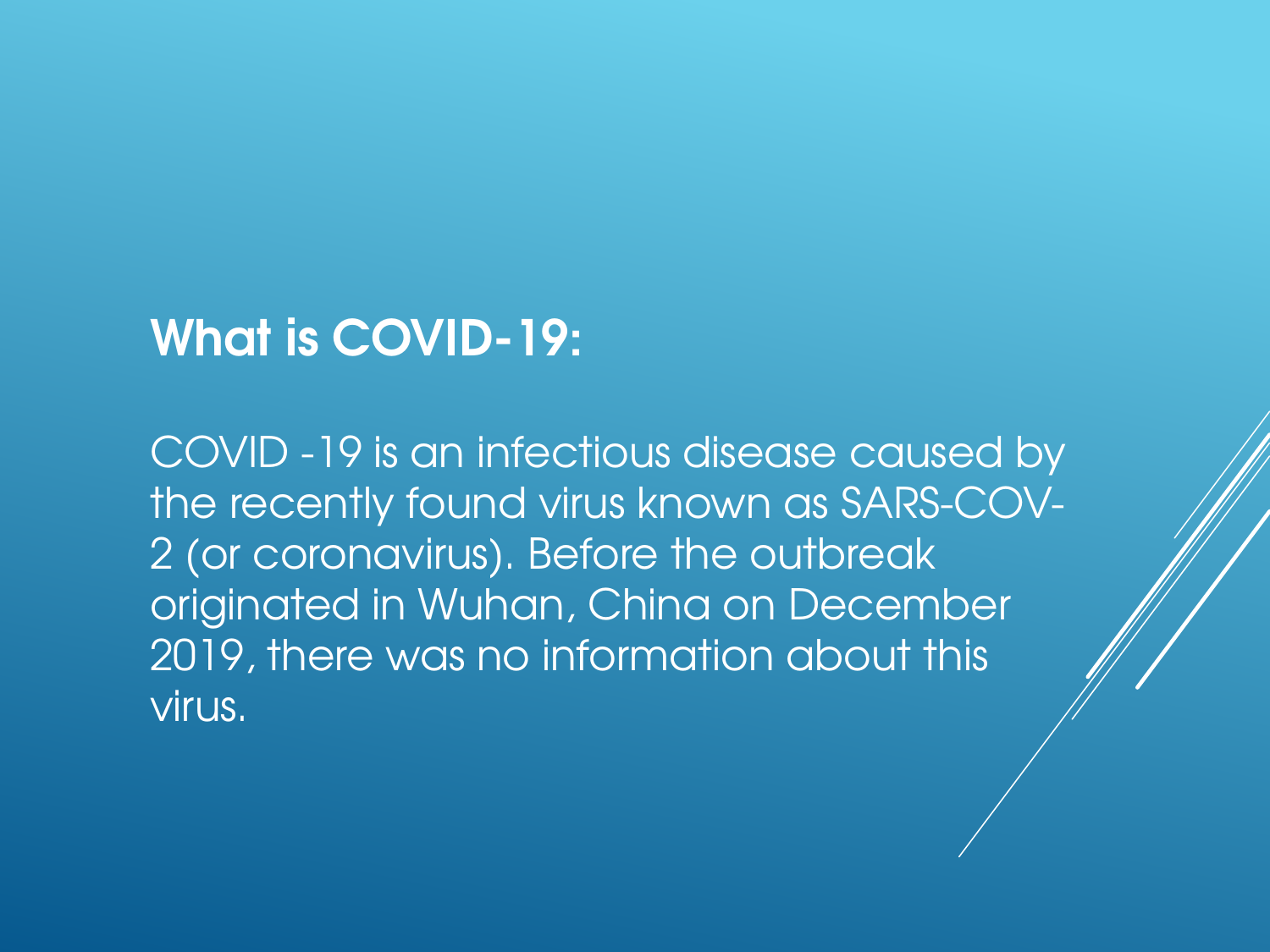

What is COVID-19:

COVID -19 is an infectious disease caused by the recently found virus known as SARS-COV-2 (or coronavirus). Before the outbreak originated in Wuhan, China on December 2019, there was no information about this virus.